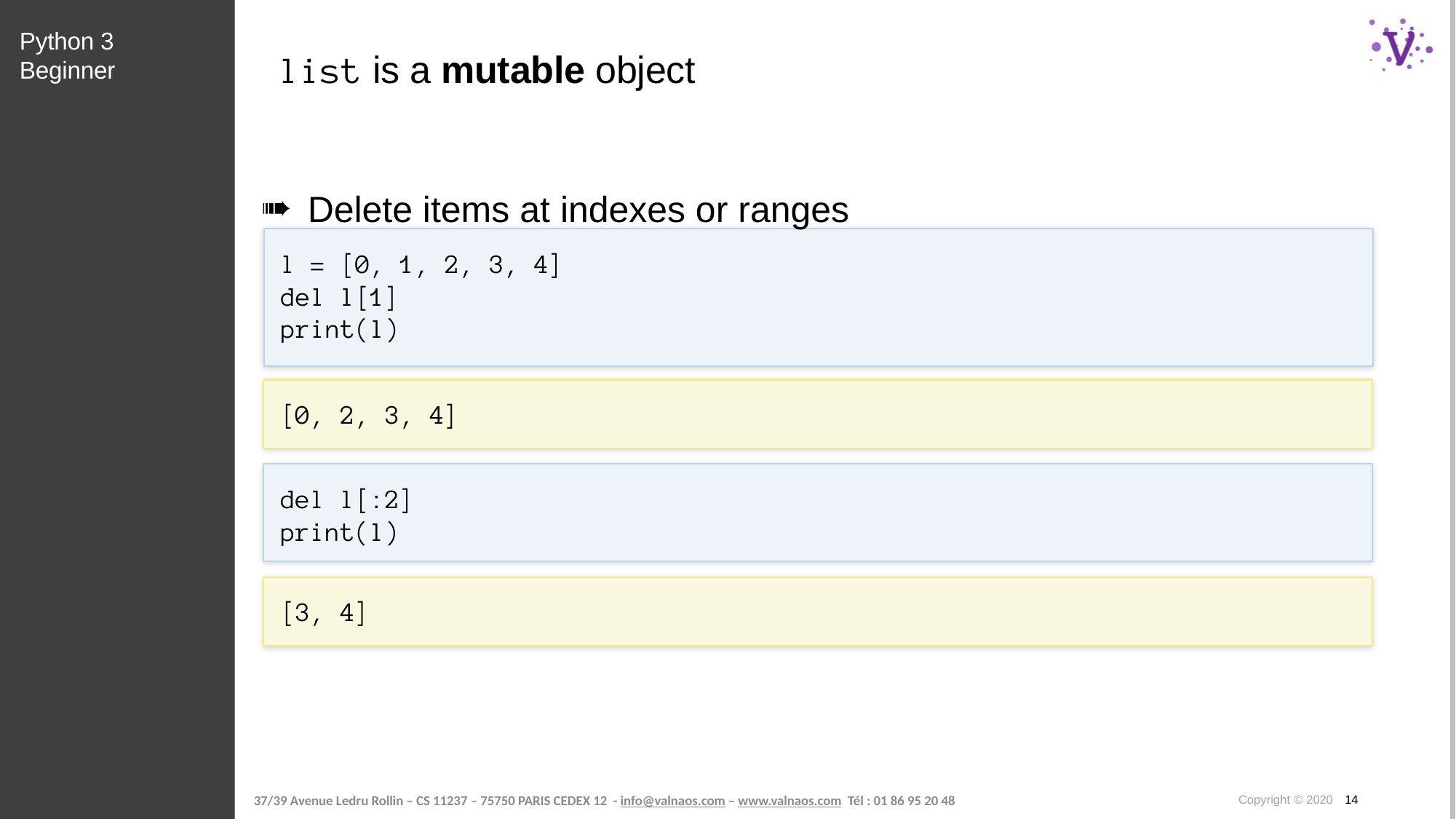

Python 3 Beginner
# list is a mutable object
Delete items at indexes or ranges
l = [0, 1, 2, 3, 4]
del l[1]
print(l)
[0, 2, 3, 4]
del l[:2]
print(l)
[3, 4]
Copyright © 2020   14